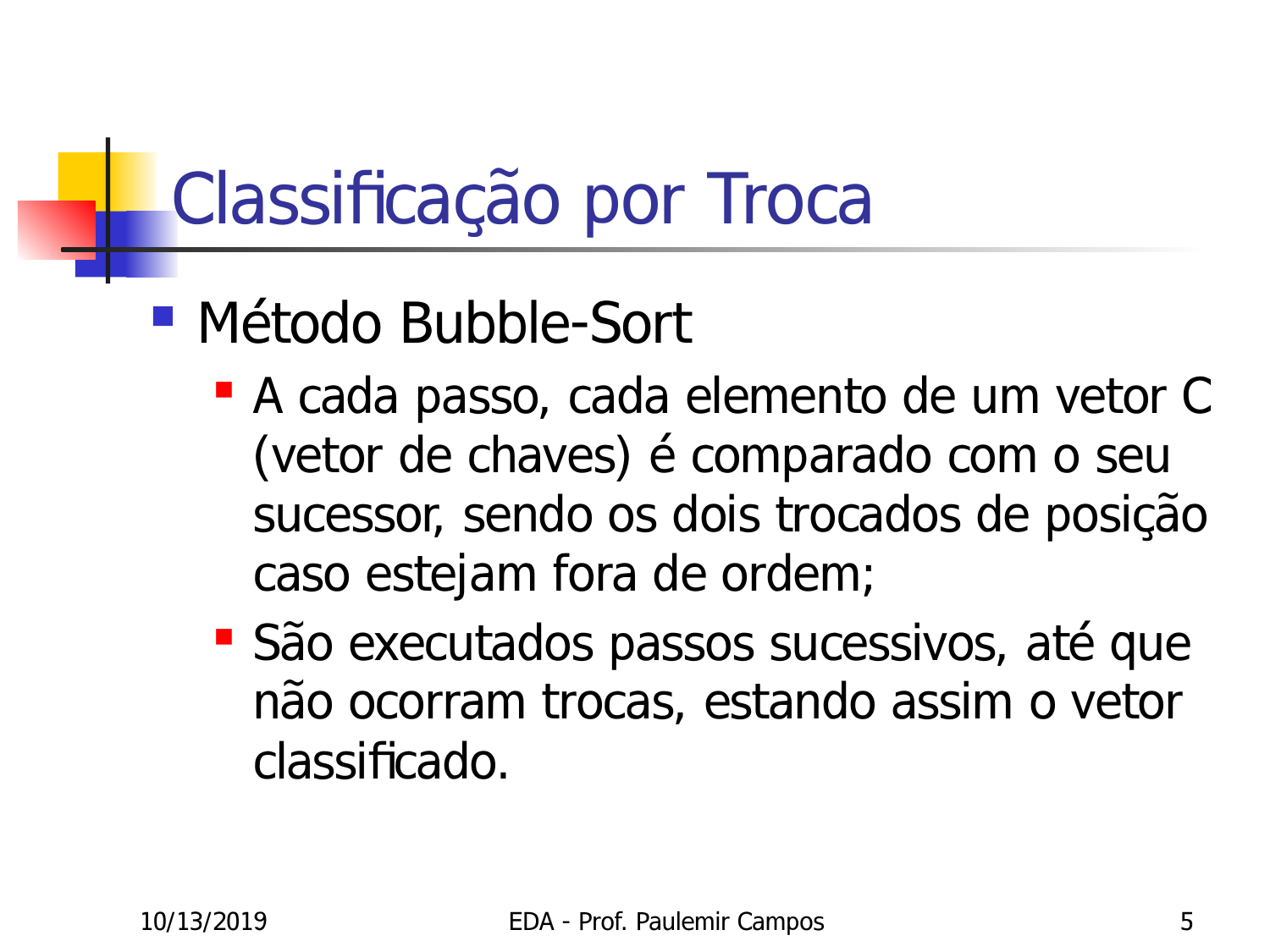

# Classificação por Troca
Método Bubble-Sort
A cada passo, cada elemento de um vetor C (vetor de chaves) é comparado com o seu sucessor, sendo os dois trocados de posição caso estejam fora de ordem;
São executados passos sucessivos, até que não ocorram trocas, estando assim o vetor classificado.

10/13/2019
EDA - Prof. Paulemir Campos
5